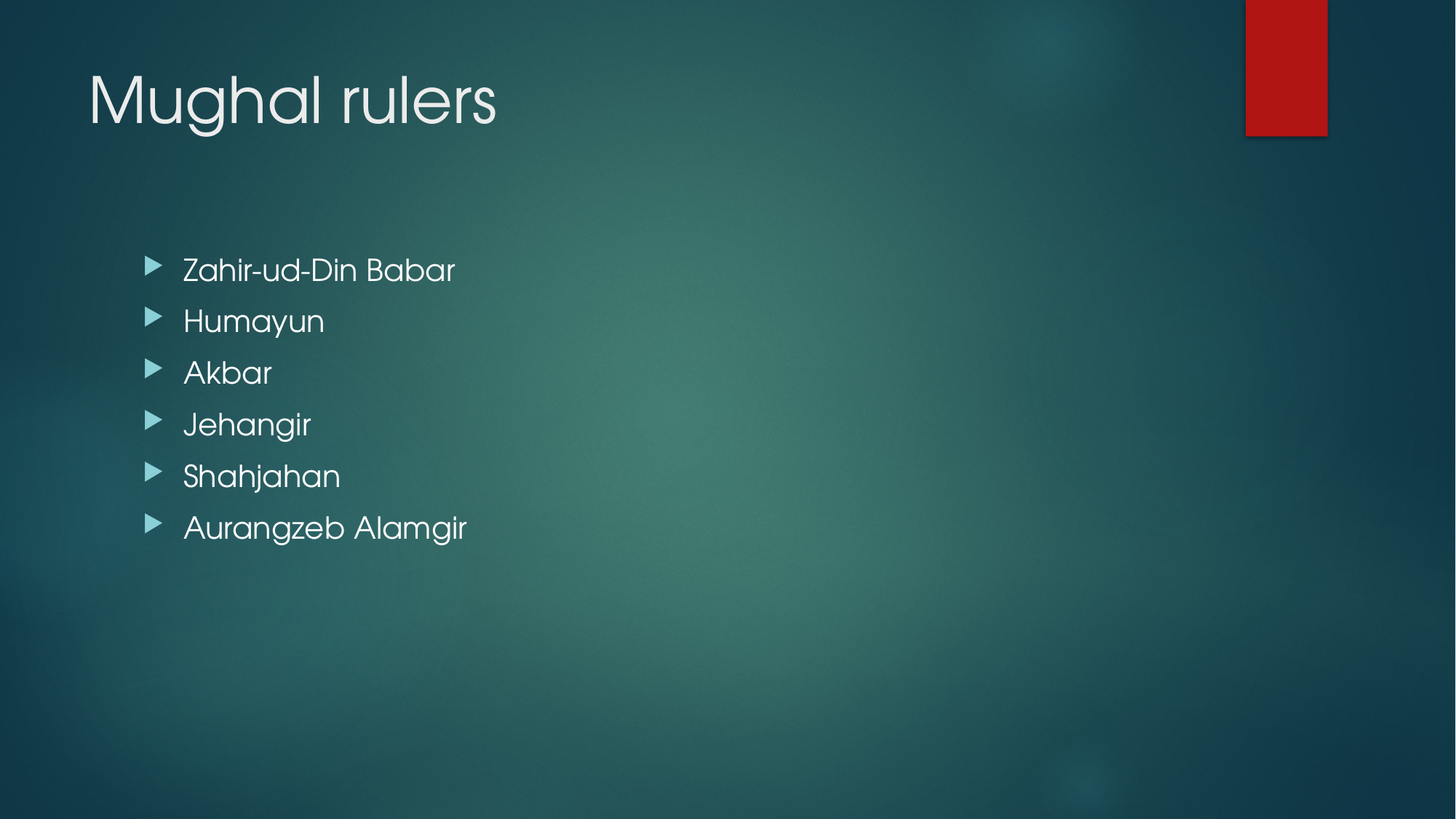

# Mughal rulers
Zahir-ud-Din Babar
Humayun
Akbar
Jehangir
Shahjahan
Aurangzeb Alamgir